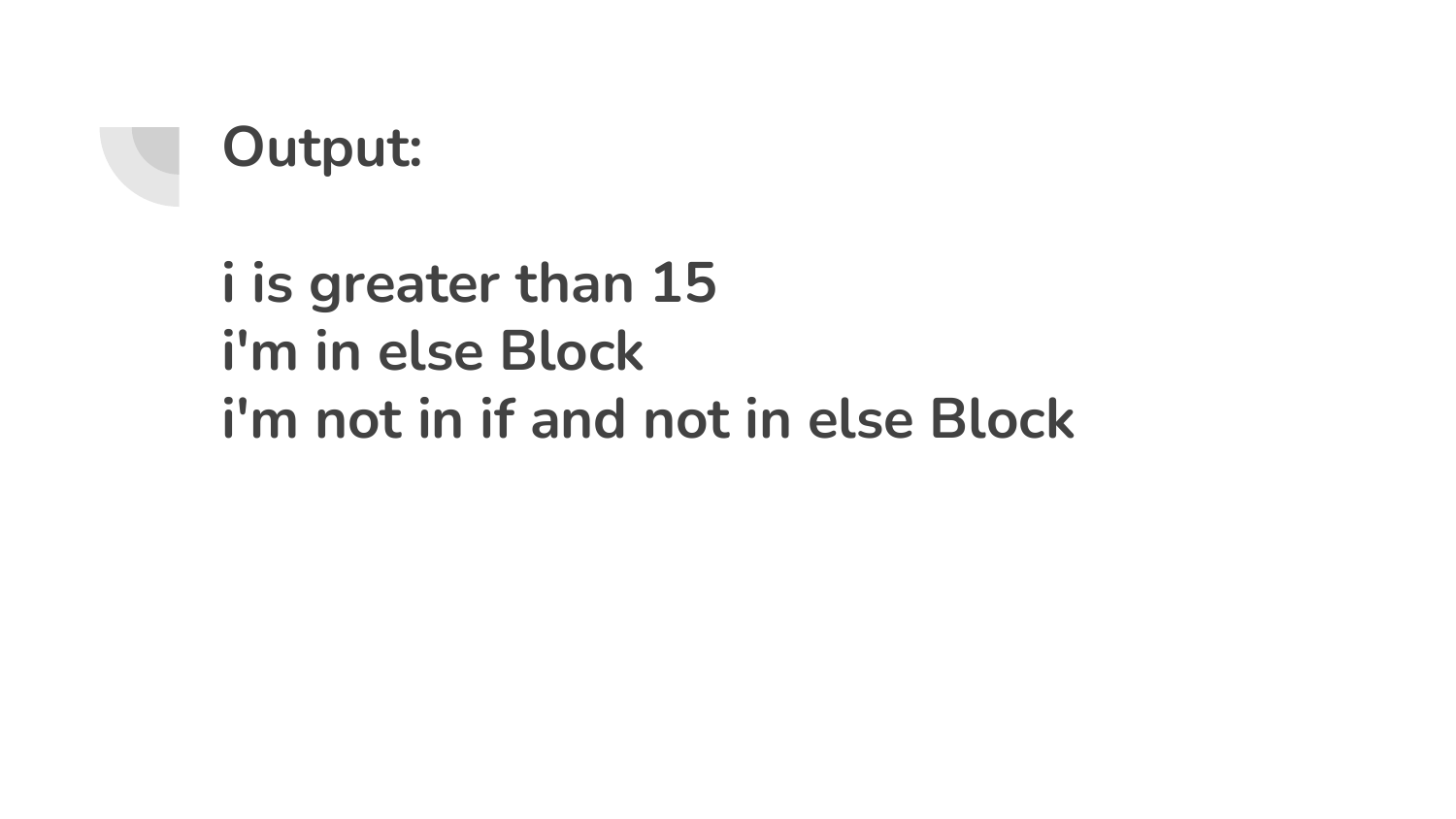

# Output:

i is greater than 15
i'm in else Block
i'm not in if and not in else Block